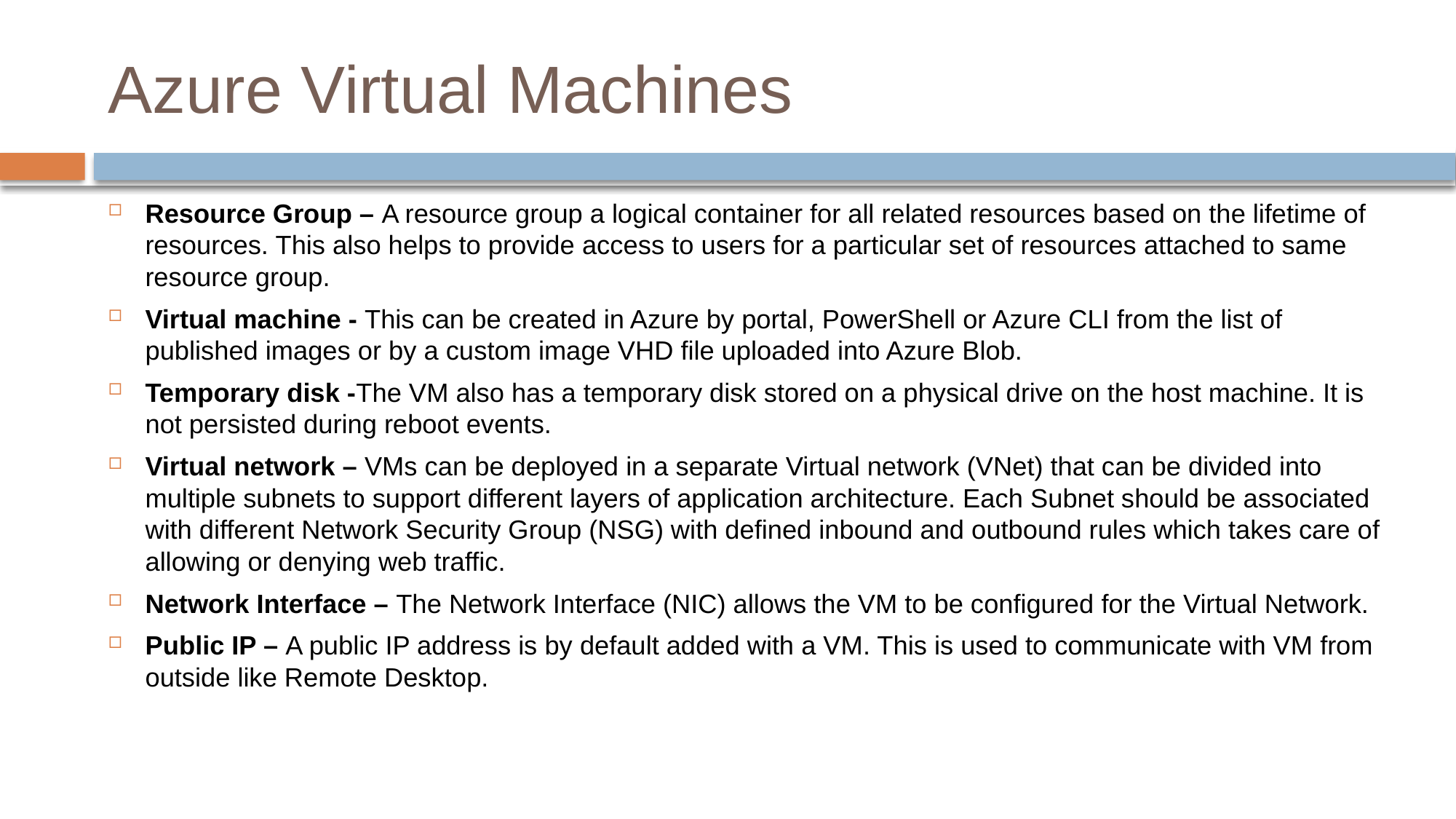

# Azure Virtual Machines
Resource Group – A resource group a logical container for all related resources based on the lifetime of resources. This also helps to provide access to users for a particular set of resources attached to same resource group.
Virtual machine - This can be created in Azure by portal, PowerShell or Azure CLI from the list of published images or by a custom image VHD file uploaded into Azure Blob.
Temporary disk -The VM also has a temporary disk stored on a physical drive on the host machine. It is not persisted during reboot events.
Virtual network – VMs can be deployed in a separate Virtual network (VNet) that can be divided into multiple subnets to support different layers of application architecture. Each Subnet should be associated with different Network Security Group (NSG) with defined inbound and outbound rules which takes care of allowing or denying web traffic.
Network Interface – The Network Interface (NIC) allows the VM to be configured for the Virtual Network.
Public IP – A public IP address is by default added with a VM. This is used to communicate with VM from outside like Remote Desktop.